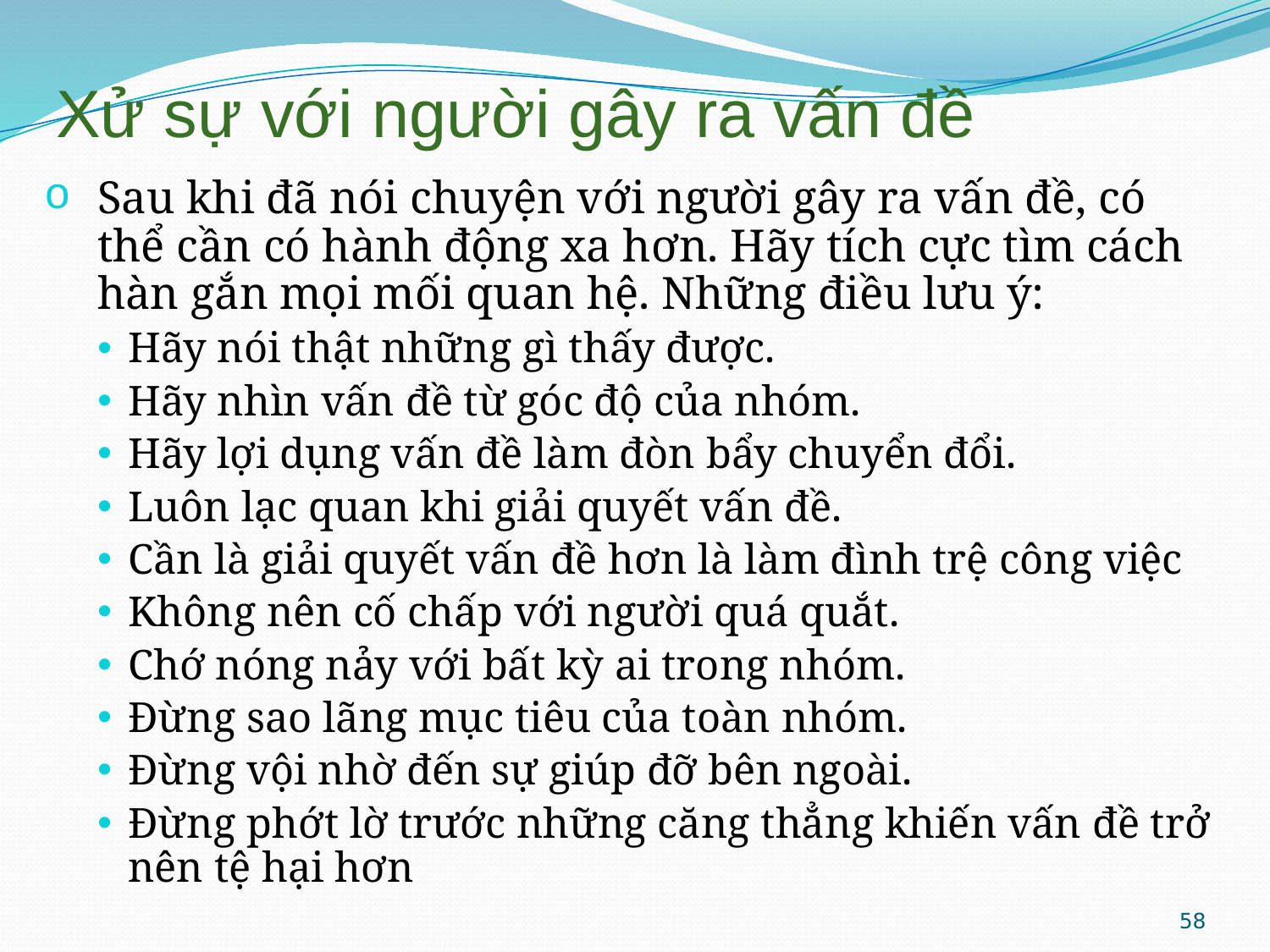

# Xử sự với người gây ra vấn đề
Sau khi đã nói chuyện với người gây ra vấn đề, có thể cần có hành động xa hơn. Hãy tích cực tìm cách hàn gắn mọi mối quan hệ. Những điều lưu ý:
Hãy nói thật những gì thấy được.
Hãy nhìn vấn đề từ góc độ của nhóm.
Hãy lợi dụng vấn đề làm đòn bẩy chuyển đổi.
Luôn lạc quan khi giải quyết vấn đề.
Cần là giải quyết vấn đề hơn là làm đình trệ công việc
Không nên cố chấp với người quá quắt.
Chớ nóng nảy với bất kỳ ai trong nhóm.
Đừng sao lãng mục tiêu của toàn nhóm.
Đừng vội nhờ đến sự giúp đỡ bên ngoài.
Đừng phớt lờ trước những căng thẳng khiến vấn đề trở nên tệ hại hơn
58